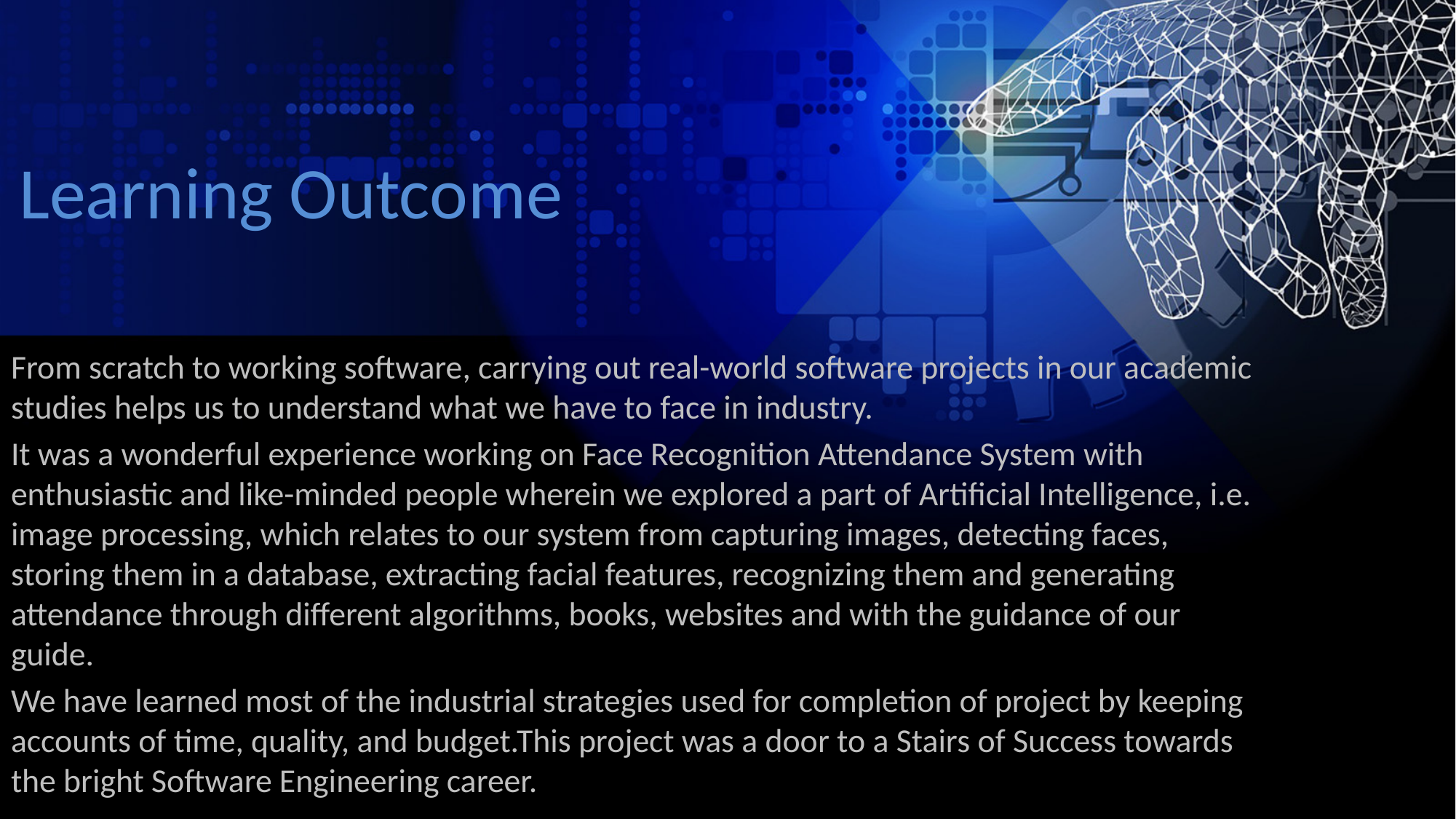

# Learning Outcome
From scratch to working software, carrying out real-world software projects in our academic studies helps us to understand what we have to face in industry.
It was a wonderful experience working on Face Recognition Attendance System with enthusiastic and like-minded people wherein we explored a part of Artificial Intelligence, i.e. image processing, which relates to our system from capturing images, detecting faces, storing them in a database, extracting facial features, recognizing them and generating attendance through different algorithms, books, websites and with the guidance of our guide.
We have learned most of the industrial strategies used for completion of project by keeping accounts of time, quality, and budget.This project was a door to a Stairs of Success towards the bright Software Engineering career.